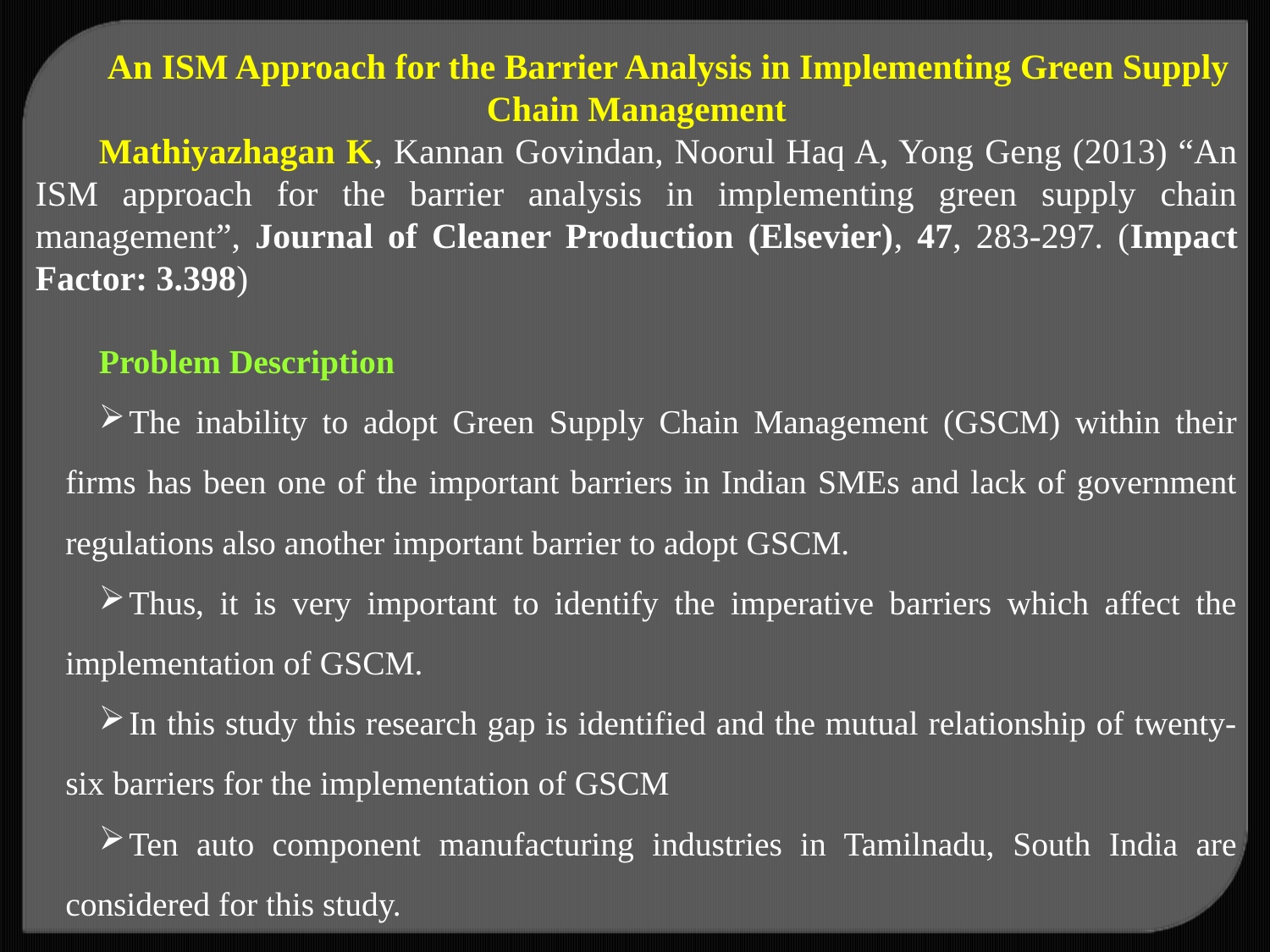

An ISM Approach for the Barrier Analysis in Implementing Green Supply Chain Management
Mathiyazhagan K, Kannan Govindan, Noorul Haq A, Yong Geng (2013) “An ISM approach for the barrier analysis in implementing green supply chain management”, Journal of Cleaner Production (Elsevier), 47, 283-297. (Impact Factor: 3.398)

Problem Description
The inability to adopt Green Supply Chain Management (GSCM) within their firms has been one of the important barriers in Indian SMEs and lack of government regulations also another important barrier to adopt GSCM.
Thus, it is very important to identify the imperative barriers which affect the implementation of GSCM.
In this study this research gap is identified and the mutual relationship of twenty-six barriers for the implementation of GSCM
Ten auto component manufacturing industries in Tamilnadu, South India are considered for this study.